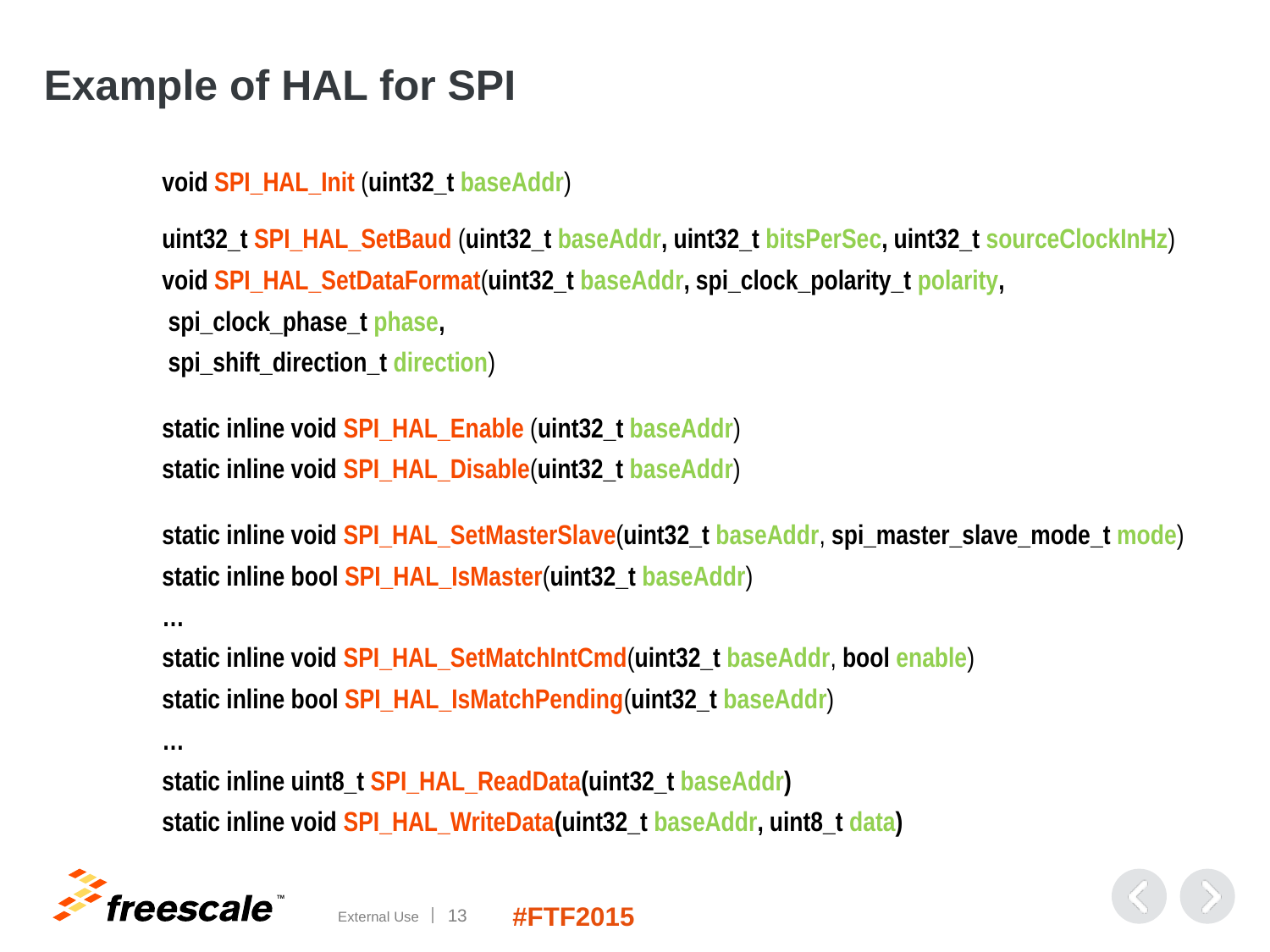

# Example of HAL for SPI
void SPI_HAL_Init (uint32_t baseAddr)

uint32_t SPI_HAL_SetBaud (uint32_t baseAddr, uint32_t bitsPerSec, uint32_t sourceClockInHz)
void SPI_HAL_SetDataFormat(uint32_t baseAddr, spi_clock_polarity_t polarity,
 spi_clock_phase_t phase,
 spi_shift_direction_t direction)

static inline void SPI_HAL_Enable (uint32_t baseAddr)
static inline void SPI_HAL_Disable(uint32_t baseAddr)

static inline void SPI_HAL_SetMasterSlave(uint32_t baseAddr, spi_master_slave_mode_t mode)
static inline bool SPI_HAL_IsMaster(uint32_t baseAddr)
…
static inline void SPI_HAL_SetMatchIntCmd(uint32_t baseAddr, bool enable)
static inline bool SPI_HAL_IsMatchPending(uint32_t baseAddr)
…
static inline uint8_t SPI_HAL_ReadData(uint32_t baseAddr)
static inline void SPI_HAL_WriteData(uint32_t baseAddr, uint8_t data)